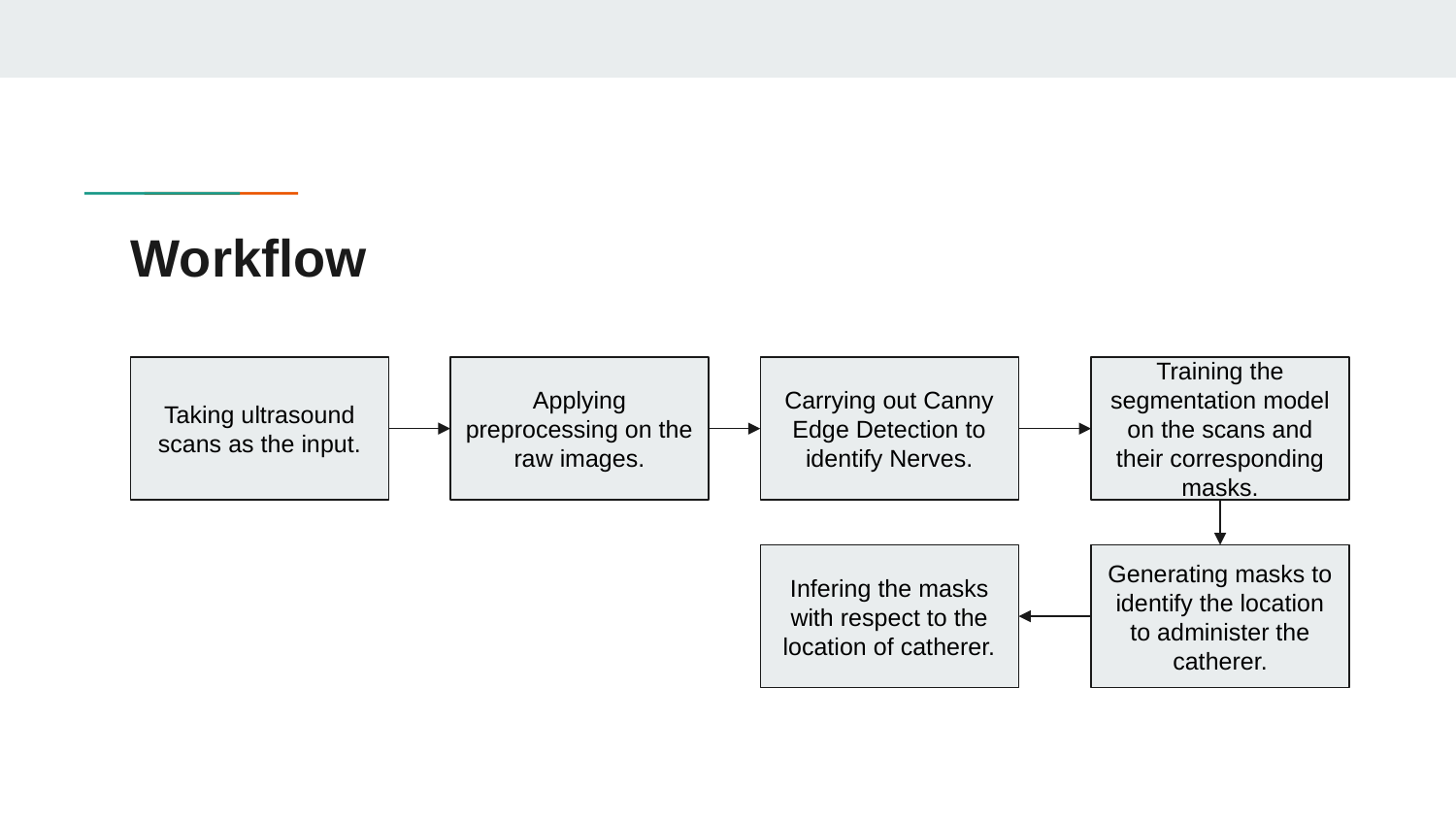

# Workflow
Taking ultrasound scans as the input.
Applying preprocessing on the raw images.
Carrying out Canny Edge Detection to identify Nerves.
Training the segmentation model on the scans and their corresponding masks.
Infering the masks with respect to the location of catherer.
Generating masks to identify the location to administer the catherer.